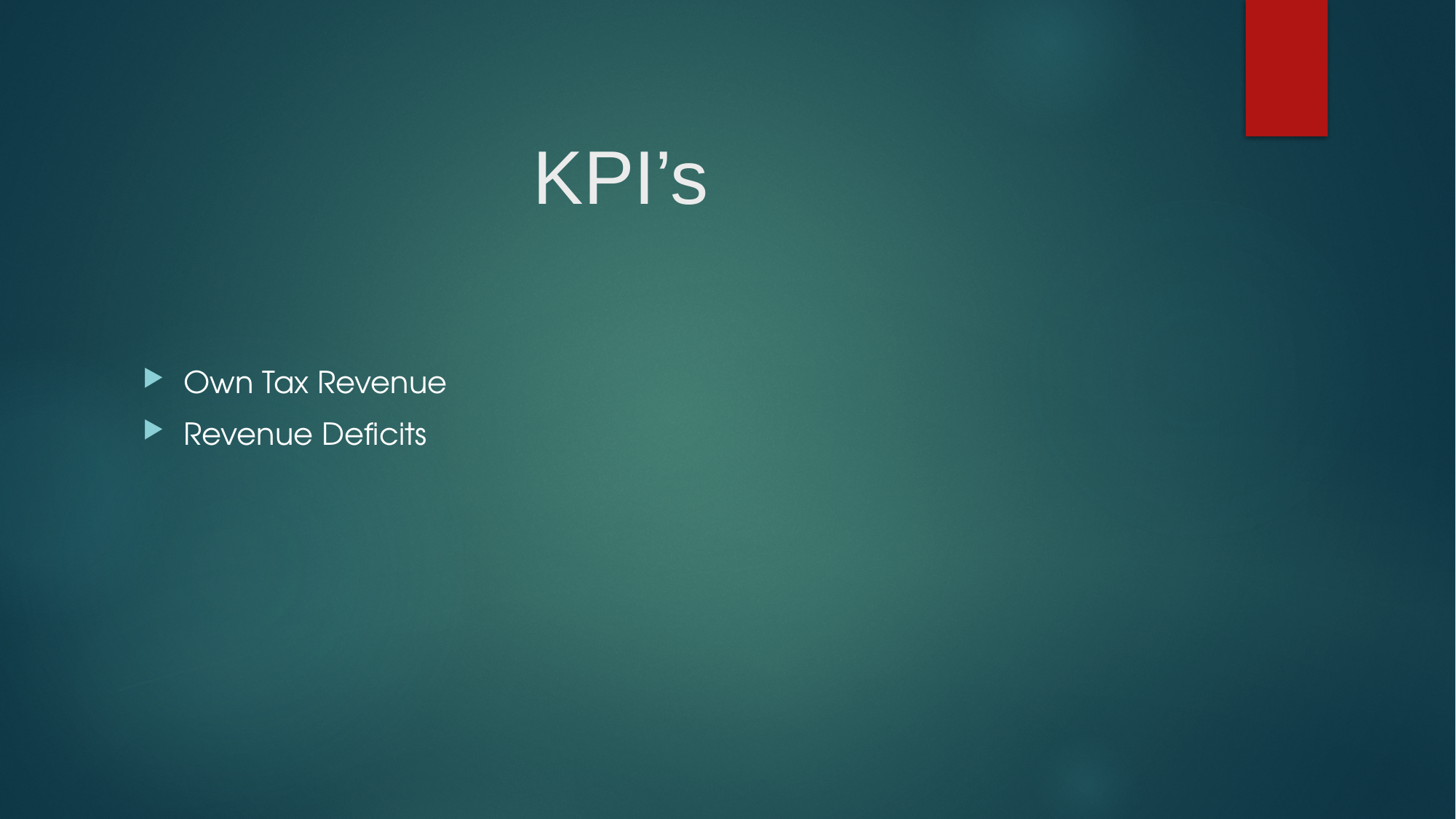

# KPI’s
Own Tax Revenue
Revenue Deficits